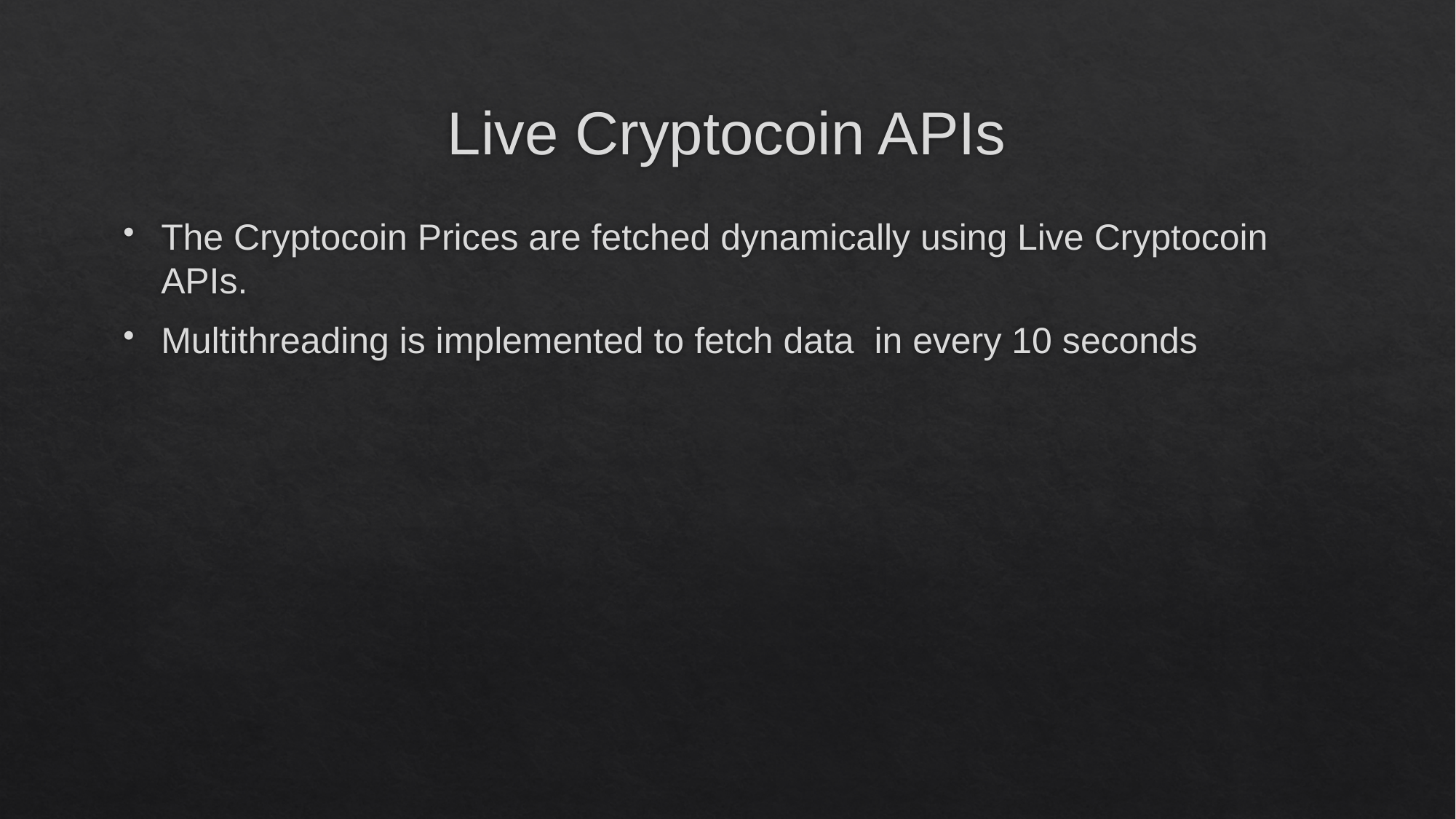

# Live Cryptocoin APIs
The Cryptocoin Prices are fetched dynamically using Live Cryptocoin APIs.
Multithreading is implemented to fetch data  in every 10 seconds